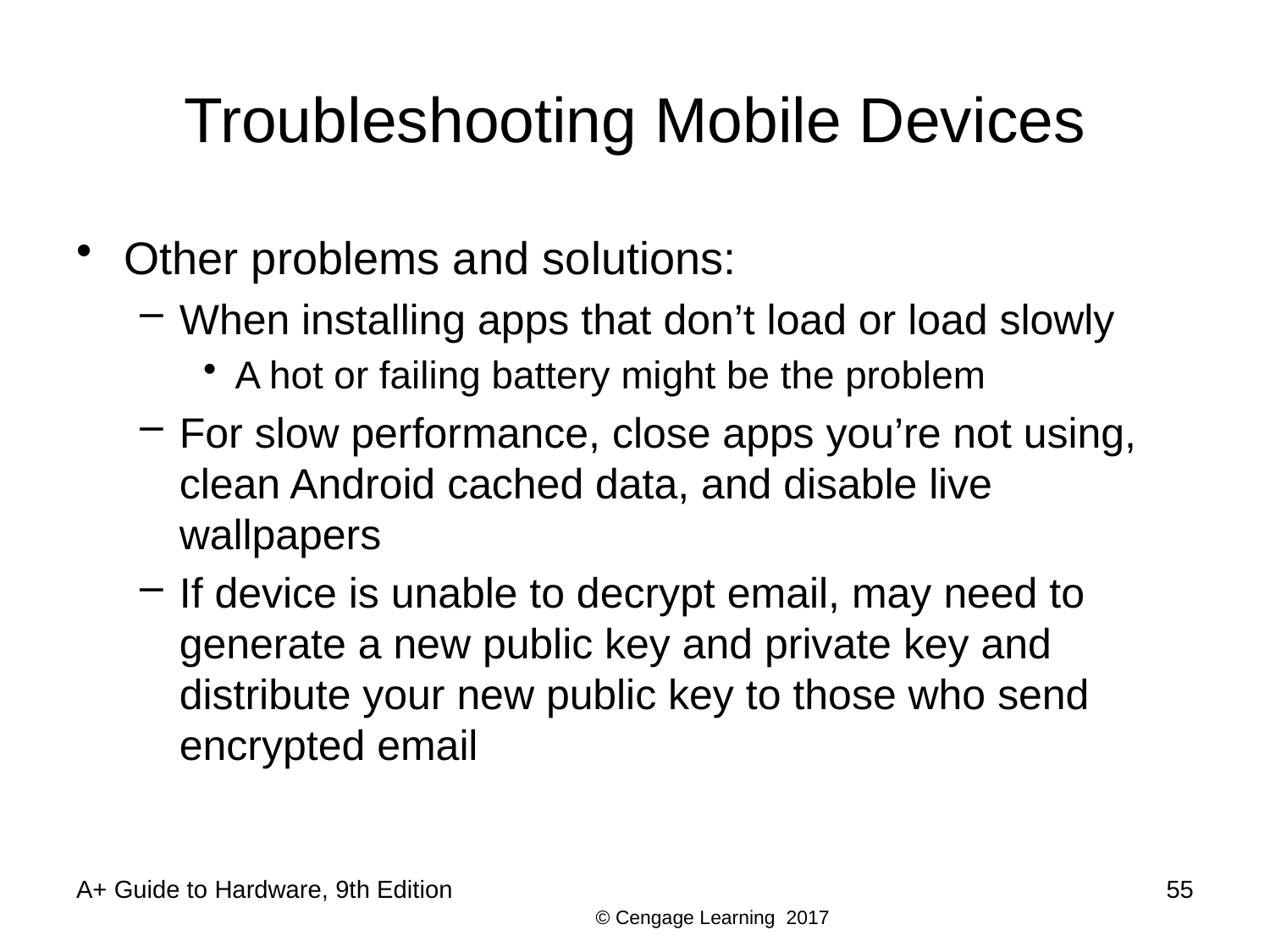

# Troubleshooting Mobile Devices
Other problems and solutions:
When installing apps that don’t load or load slowly
A hot or failing battery might be the problem
For slow performance, close apps you’re not using, clean Android cached data, and disable live wallpapers
If device is unable to decrypt email, may need to generate a new public key and private key and distribute your new public key to those who send encrypted email
A+ Guide to Hardware, 9th Edition
55